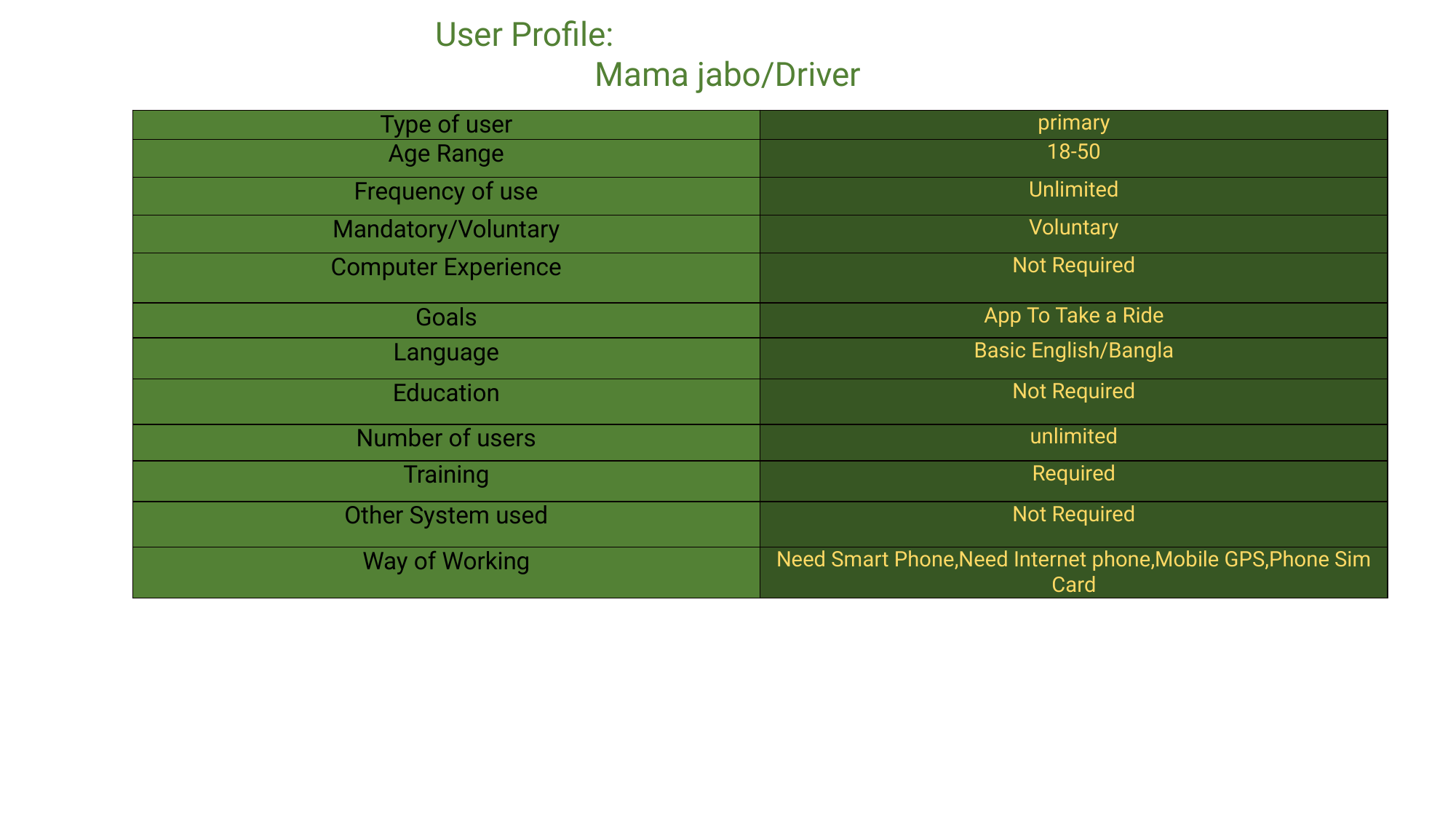

User Profile:Mama jabo/Driver
| Type of user | primary |
| --- | --- |
| Age Range | 18-50 |
| Frequency of use | Unlimited |
| Mandatory/Voluntary | Voluntary |
| Computer Experience | Not Required |
| Goals | App To Take a Ride |
| Language | Basic English/Bangla |
| Education | Not Required |
| Number of users | unlimited |
| Training | Required |
| Other System used | Not Required |
| Way of Working | Need Smart Phone,Need Internet phone,Mobile GPS,Phone Sim Card |